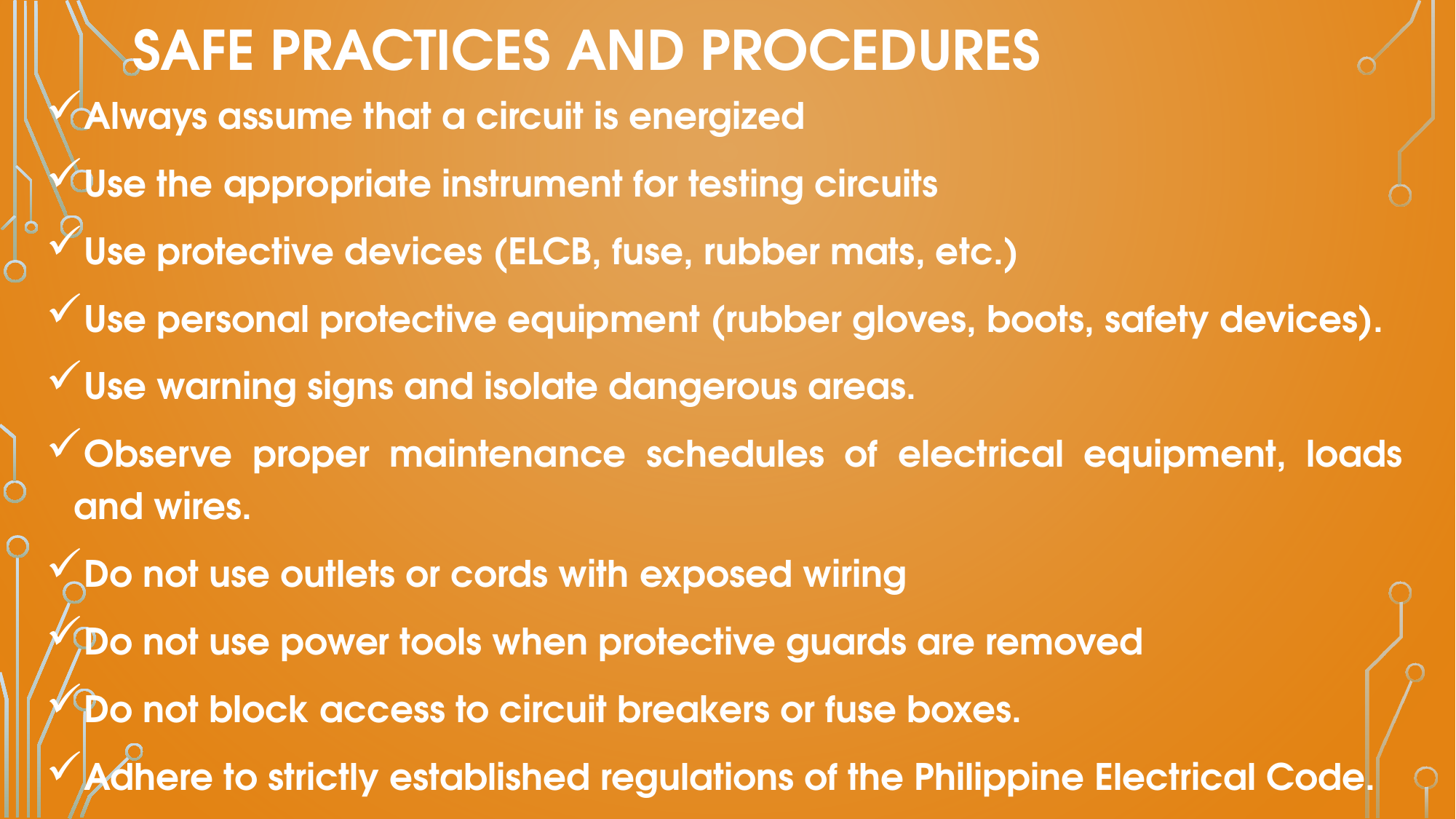

# SAFE PRACTICES AND PROCEDURES
Always assume that a circuit is energized
Use the appropriate instrument for testing circuits
Use protective devices (ELCB, fuse, rubber mats, etc.)
Use personal protective equipment (rubber gloves, boots, safety devices).
Use warning signs and isolate dangerous areas.
Observe proper maintenance schedules of electrical equipment, loads and wires.
Do not use outlets or cords with exposed wiring
Do not use power tools when protective guards are removed
Do not block access to circuit breakers or fuse boxes.
Adhere to strictly established regulations of the Philippine Electrical Code.